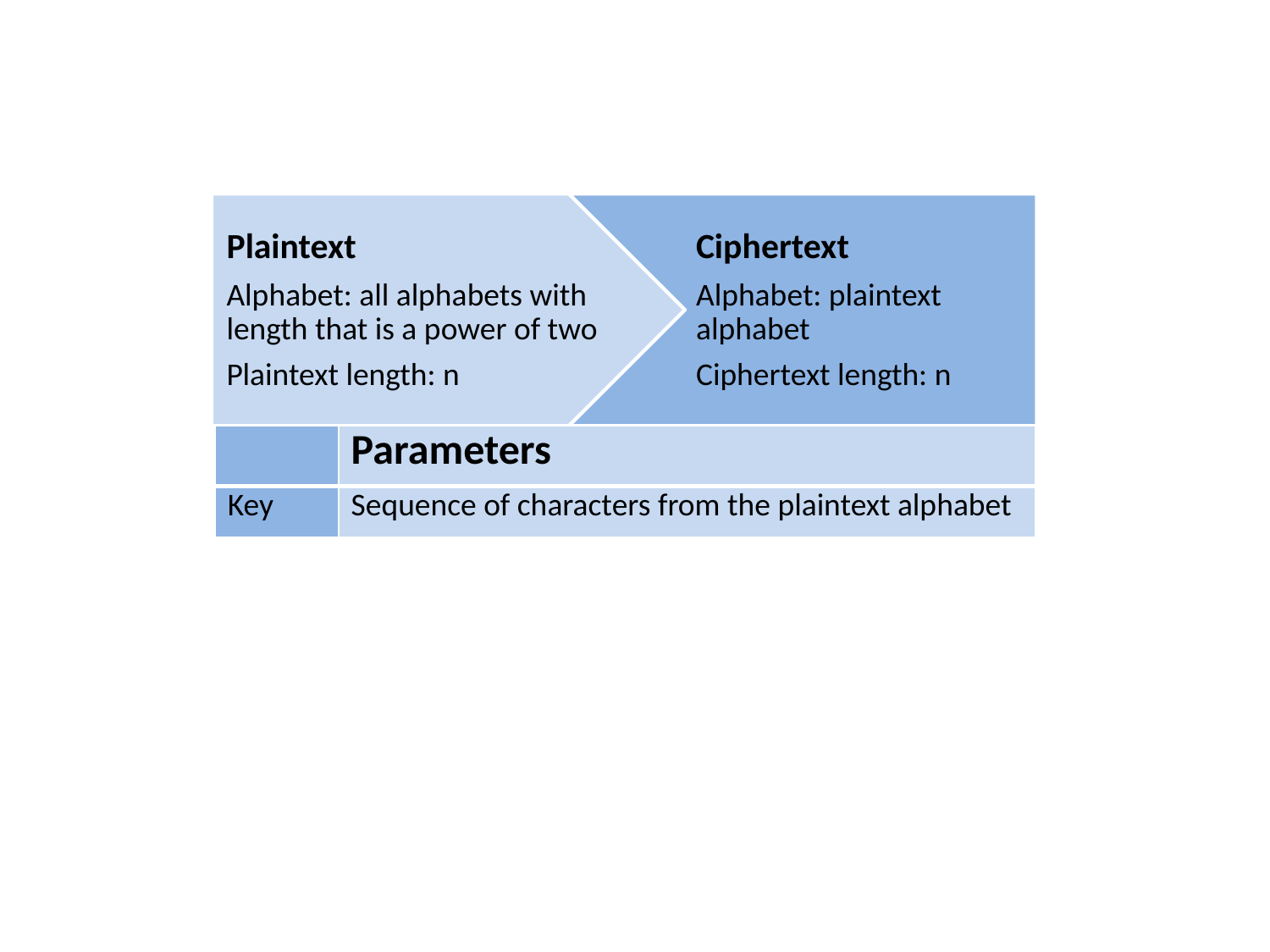

Plaintext
Alphabet: all alphabets with length that is a power of two
Plaintext length: n
Ciphertext
Alphabet: plaintext alphabet
Ciphertext length: n
|  | Parameters |
| --- | --- |
| Key | Sequence of characters from the plaintext alphabet |